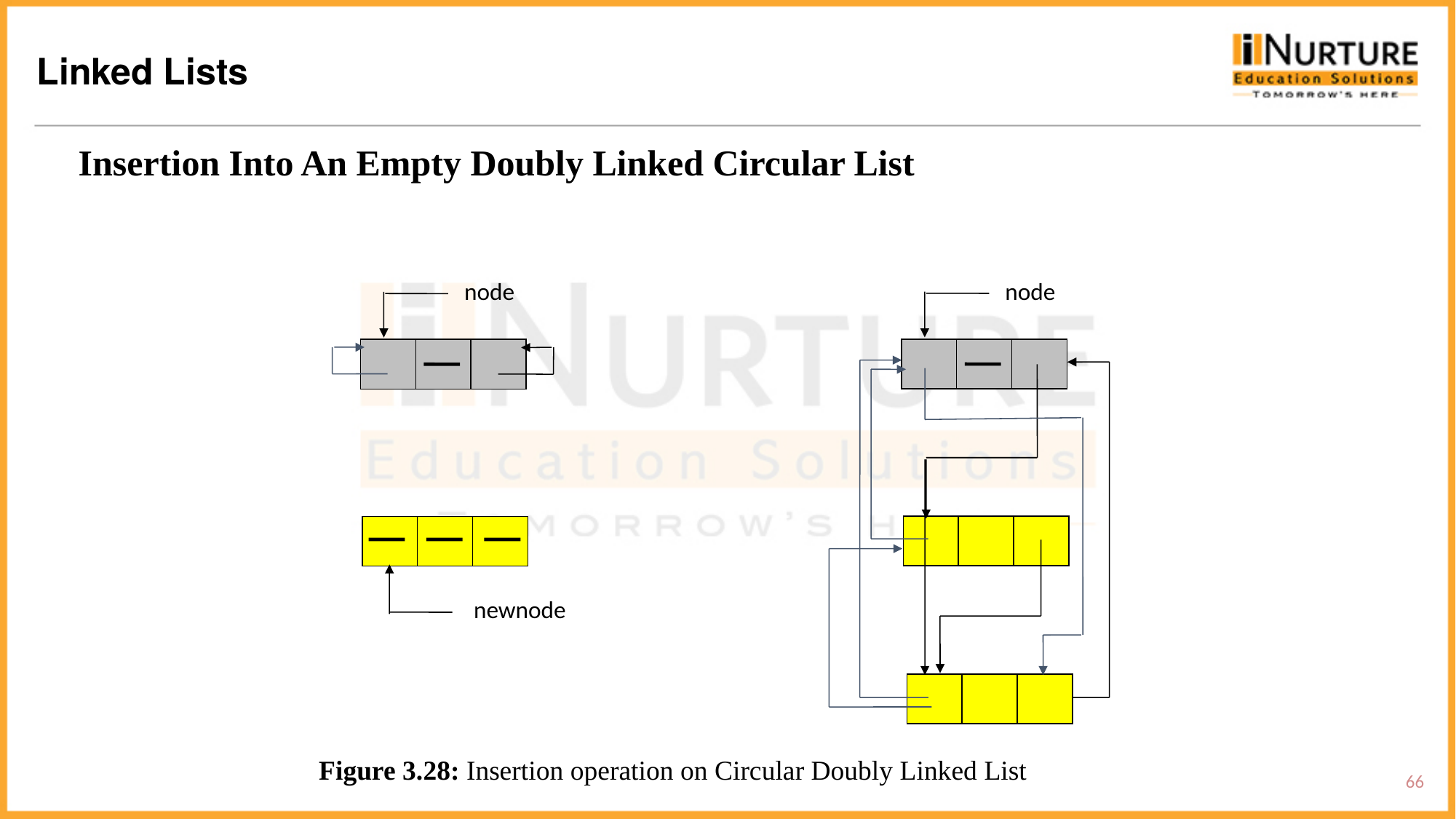

Linked Lists
Insertion Into An Empty Doubly Linked Circular List
node
node

newnode

Figure 3.28: Insertion operation on Circular Doubly Linked List
66